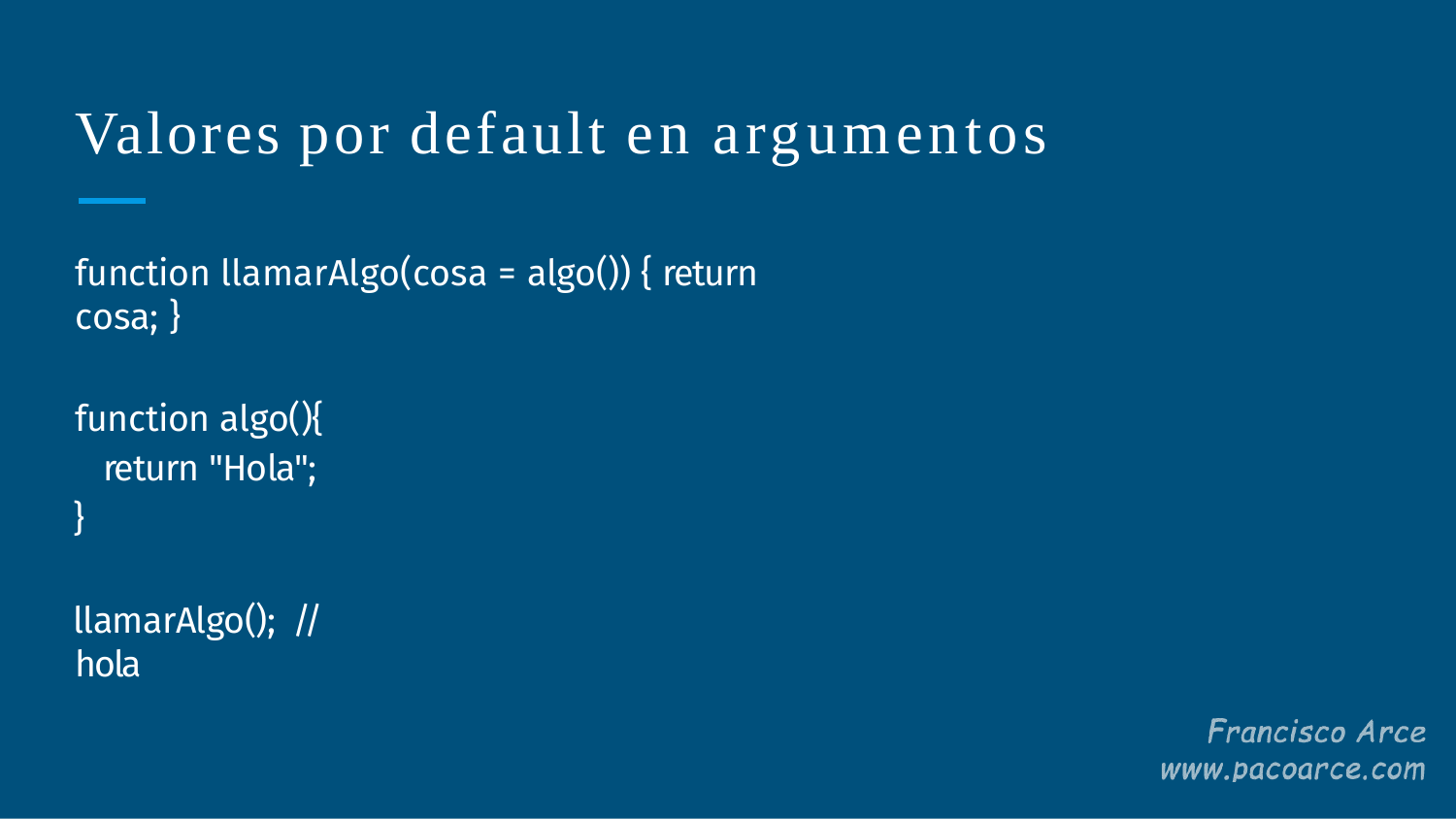

# Valores por default en argumentos

function llamarAlgo(cosa = algo()) { return cosa; }

function algo(){  return "Hola";
}

llamarAlgo(); //hola